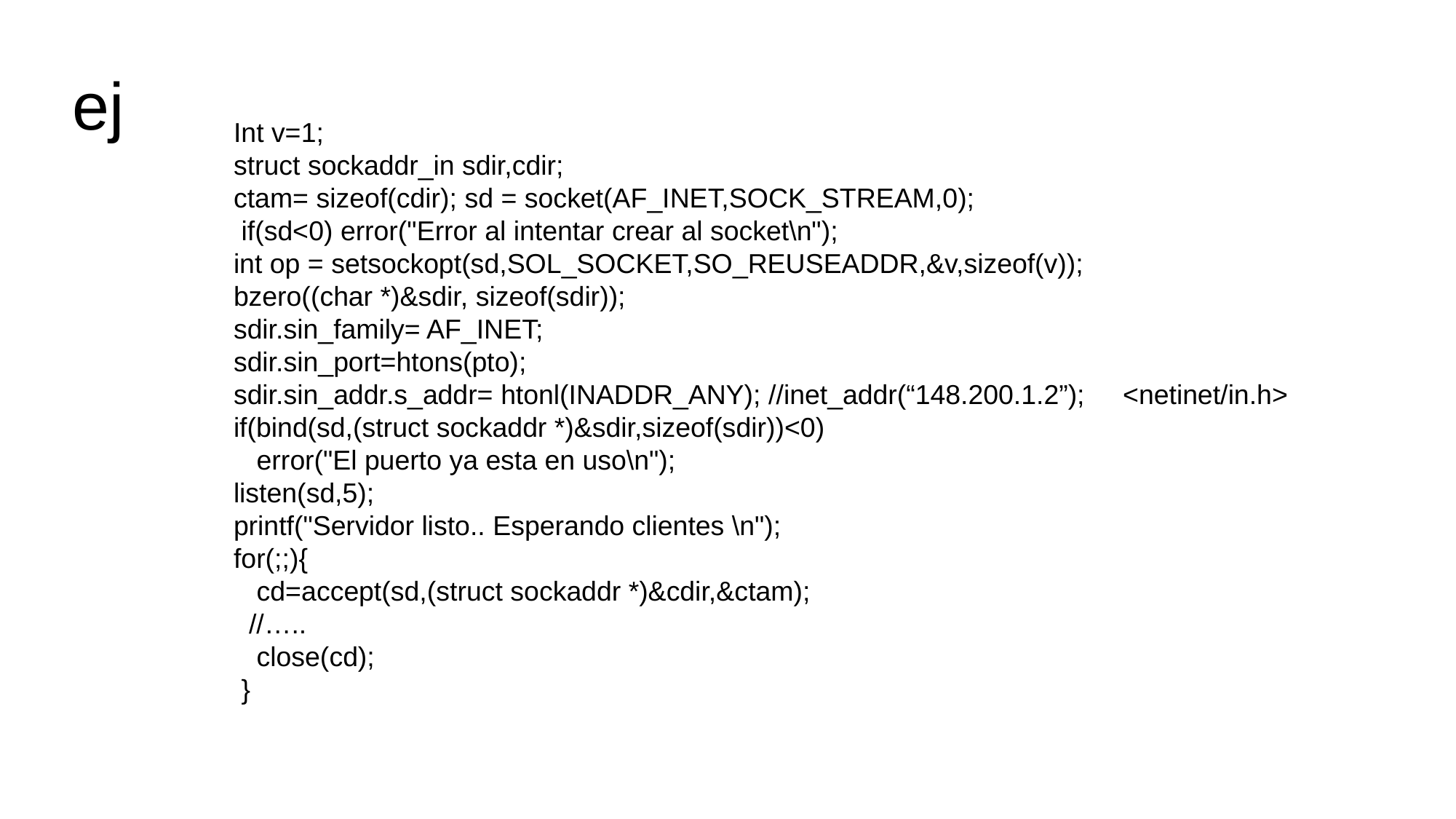

ej
Int v=1;
struct sockaddr_in sdir,cdir;
ctam= sizeof(cdir); sd = socket(AF_INET,SOCK_STREAM,0);
 if(sd<0) error("Error al intentar crear al socket\n");
int op = setsockopt(sd,SOL_SOCKET,SO_REUSEADDR,&v,sizeof(v));
bzero((char *)&sdir, sizeof(sdir));
sdir.sin_family= AF_INET;
sdir.sin_port=htons(pto);
sdir.sin_addr.s_addr= htonl(INADDR_ANY); //inet_addr(“148.200.1.2”);     <netinet/in.h>
if(bind(sd,(struct sockaddr *)&sdir,sizeof(sdir))<0)
   error("El puerto ya esta en uso\n");
listen(sd,5);
printf("Servidor listo.. Esperando clientes \n");
for(;;){
   cd=accept(sd,(struct sockaddr *)&cdir,&ctam);
  //…..
   close(cd);
 }